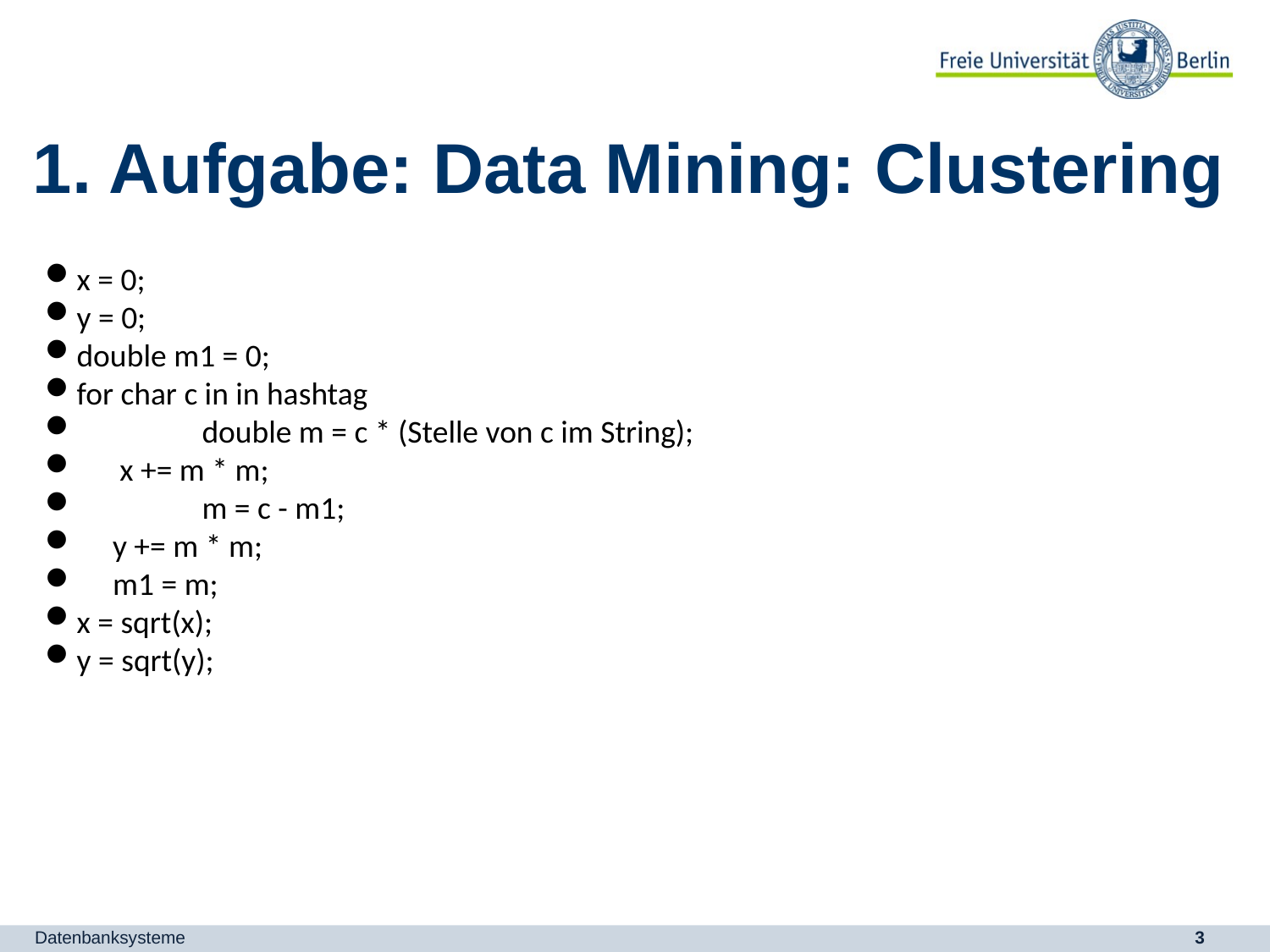

1. Aufgabe: Data Mining: Clustering
x = 0;
y = 0;
double m1 = 0;
for char c in in hashtag
    	double m = c * (Stelle von c im String);
      x += m * m;
    	m = c - m1;
     y += m * m;
     m1 = m;
x = sqrt(x);
y = sqrt(y);

3
Datenbanksysteme